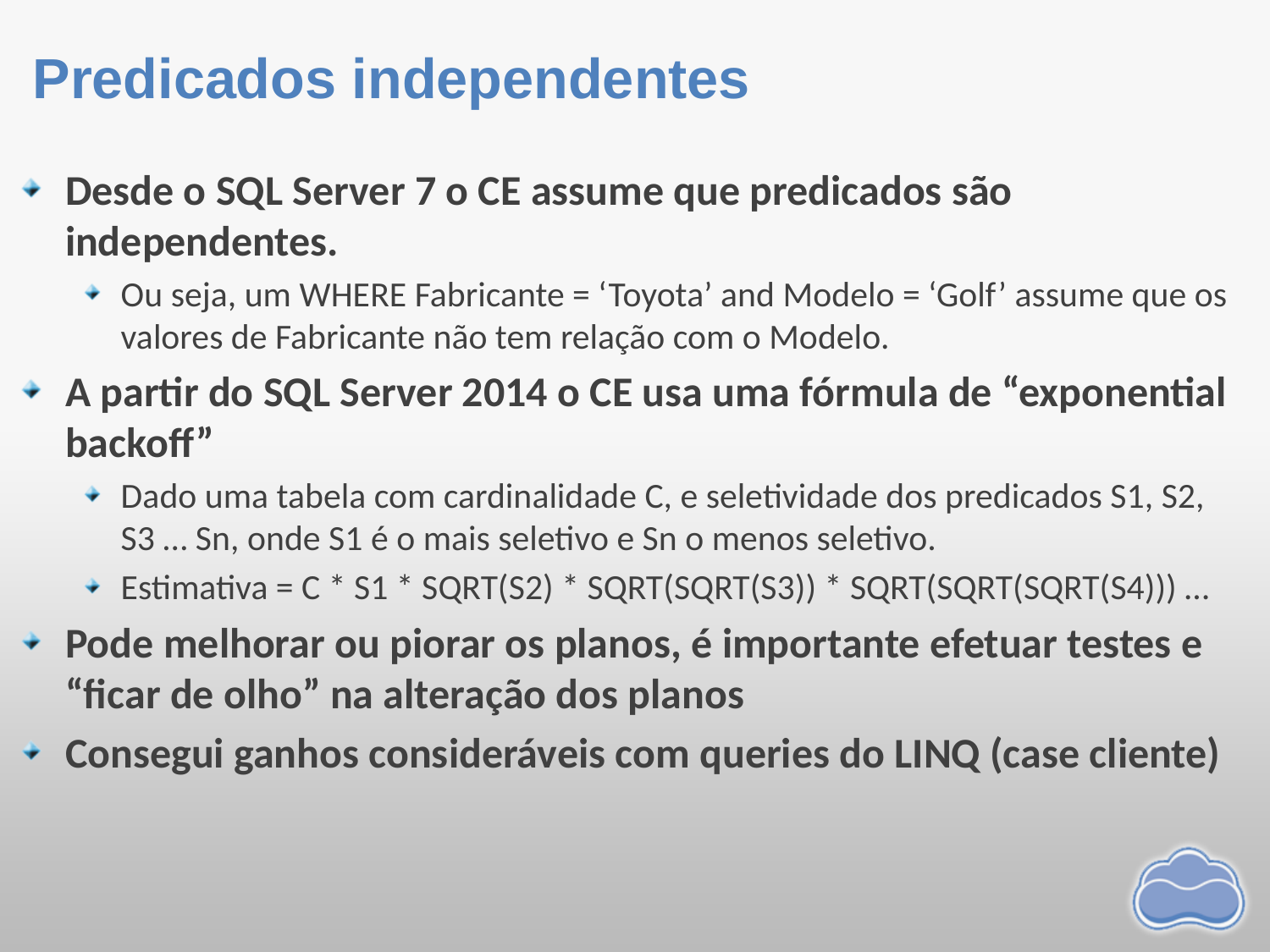

# Predicados independentes
Desde o SQL Server 7 o CE assume que predicados são independentes.
Ou seja, um WHERE Fabricante = ‘Toyota’ and Modelo = ‘Golf’ assume que os valores de Fabricante não tem relação com o Modelo.
A partir do SQL Server 2014 o CE usa uma fórmula de “exponential backoff”
Dado uma tabela com cardinalidade C, e seletividade dos predicados S1, S2, S3 … Sn, onde S1 é o mais seletivo e Sn o menos seletivo.
Estimativa = C * S1 * SQRT(S2) * SQRT(SQRT(S3)) * SQRT(SQRT(SQRT(S4))) …
Pode melhorar ou piorar os planos, é importante efetuar testes e “ficar de olho” na alteração dos planos
Consegui ganhos consideráveis com queries do LINQ (case cliente)